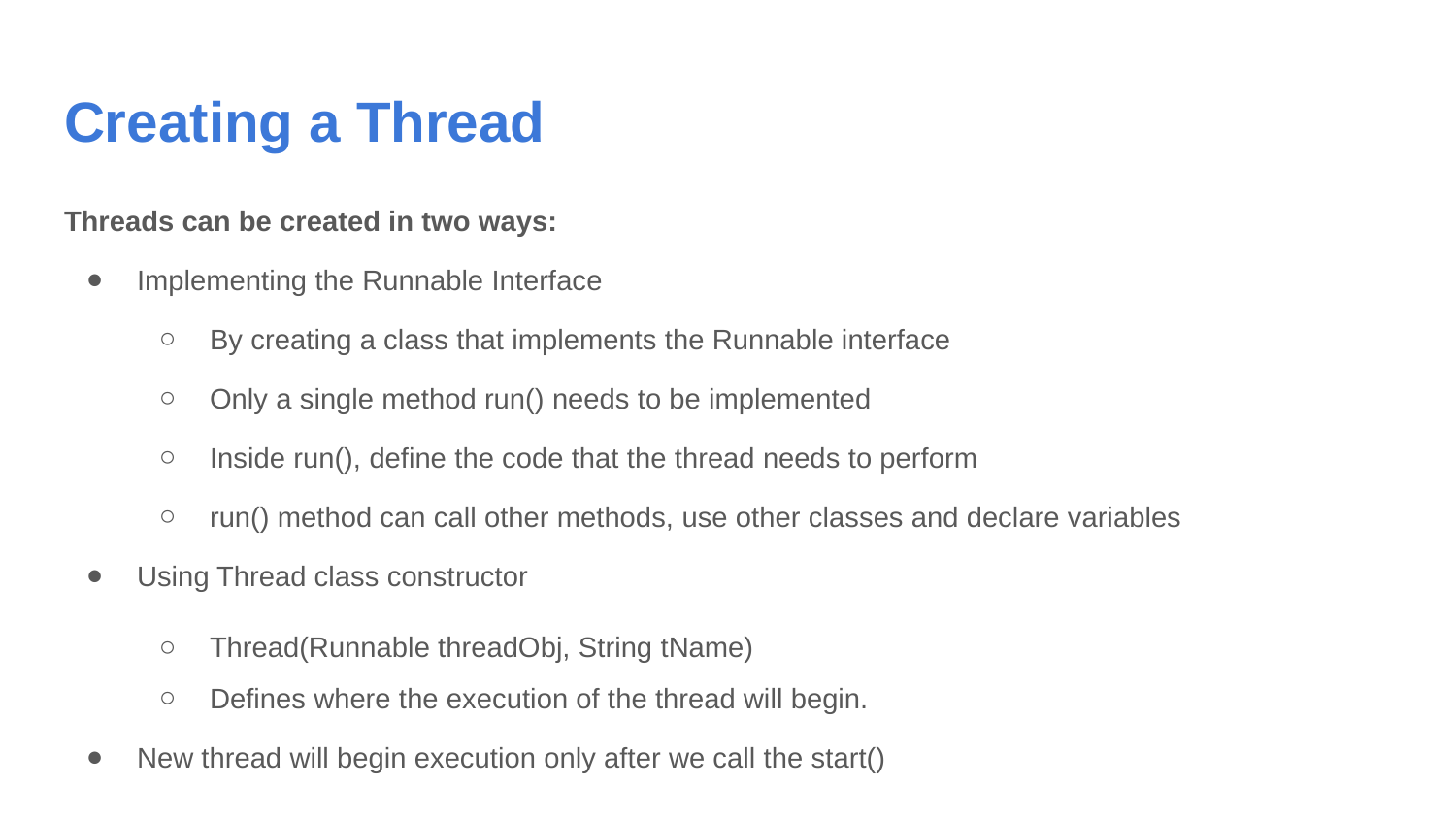

# Creating a Thread

Threads can be created in two ways:
Implementing the Runnable Interface
By creating a class that implements the Runnable interface
Only a single method run() needs to be implemented
Inside run(), define the code that the thread needs to perform
run() method can call other methods, use other classes and declare variables
Using Thread class constructor
Thread(Runnable threadObj, String tName)
Defines where the execution of the thread will begin.
New thread will begin execution only after we call the start()